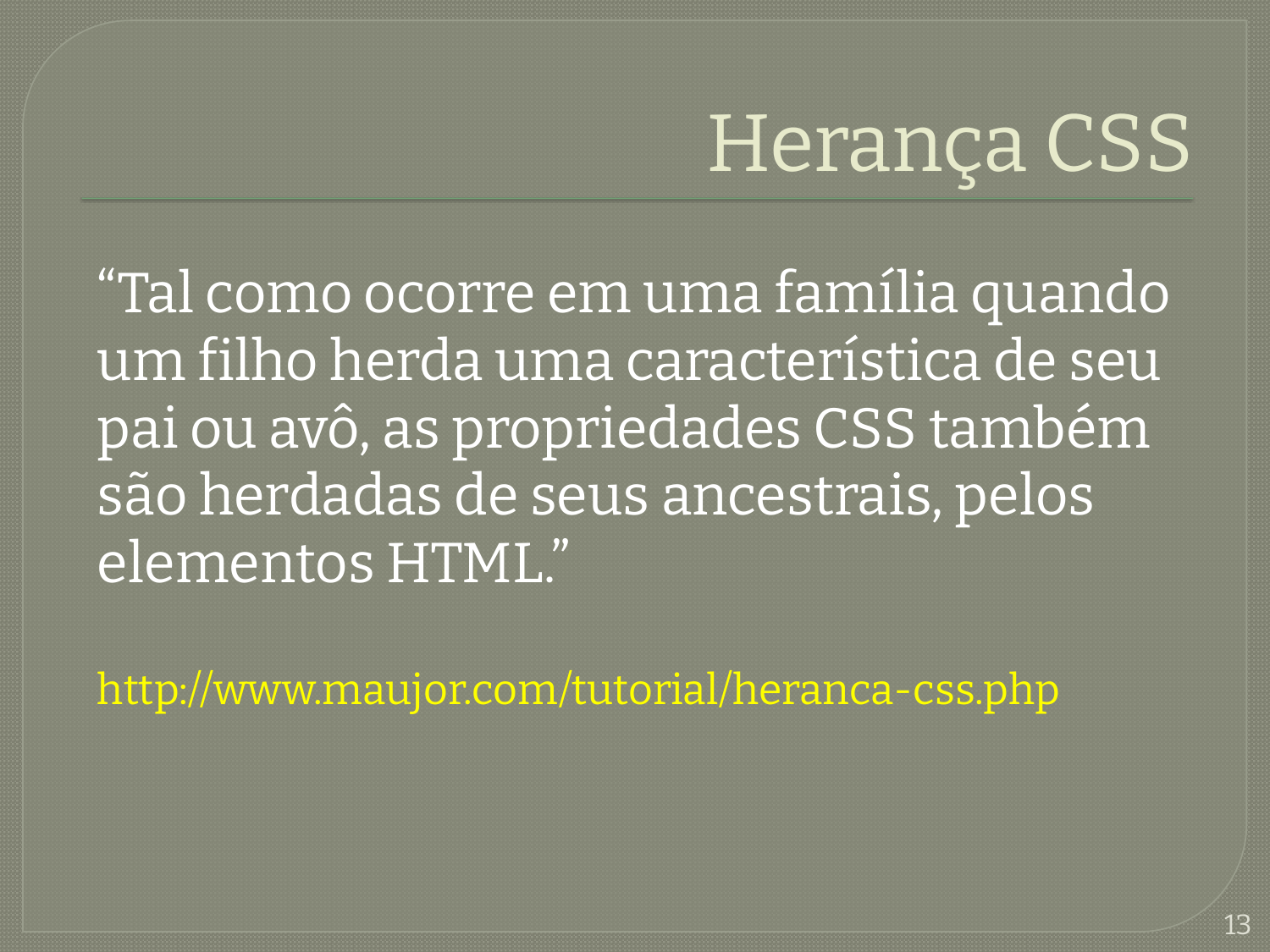

# Herança CSS
“Tal como ocorre em uma família quando um filho herda uma característica de seu pai ou avô, as propriedades CSS também são herdadas de seus ancestrais, pelos elementos HTML.”

http://www.maujor.com/tutorial/heranca-css.php
13